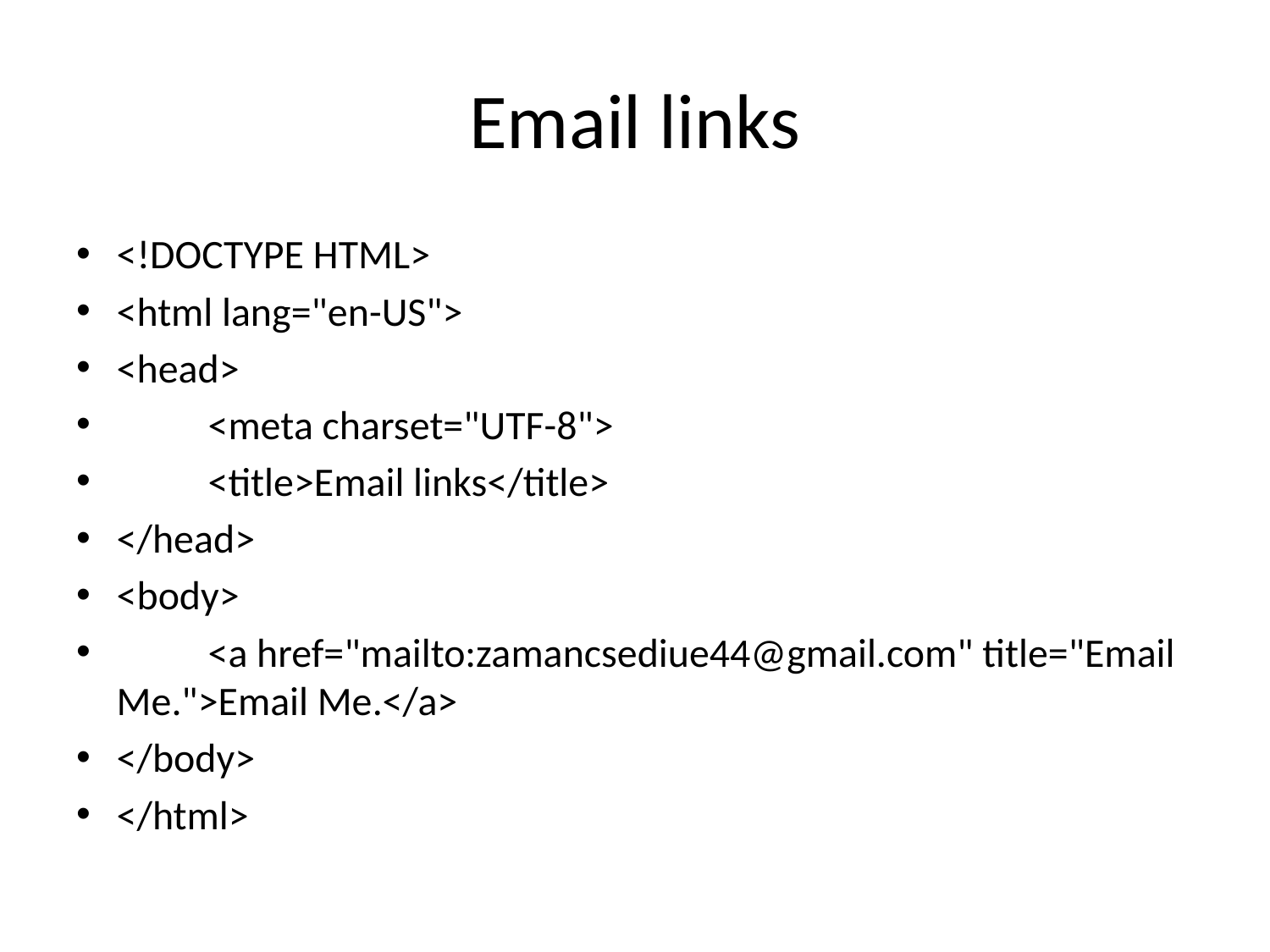

# Email links
<!DOCTYPE HTML>
<html lang="en-US">
<head>
	<meta charset="UTF-8">
	<title>Email links</title>
</head>
<body>
	<a href="mailto:zamancsediue44@gmail.com" title="Email Me.">Email Me.</a>
</body>
</html>